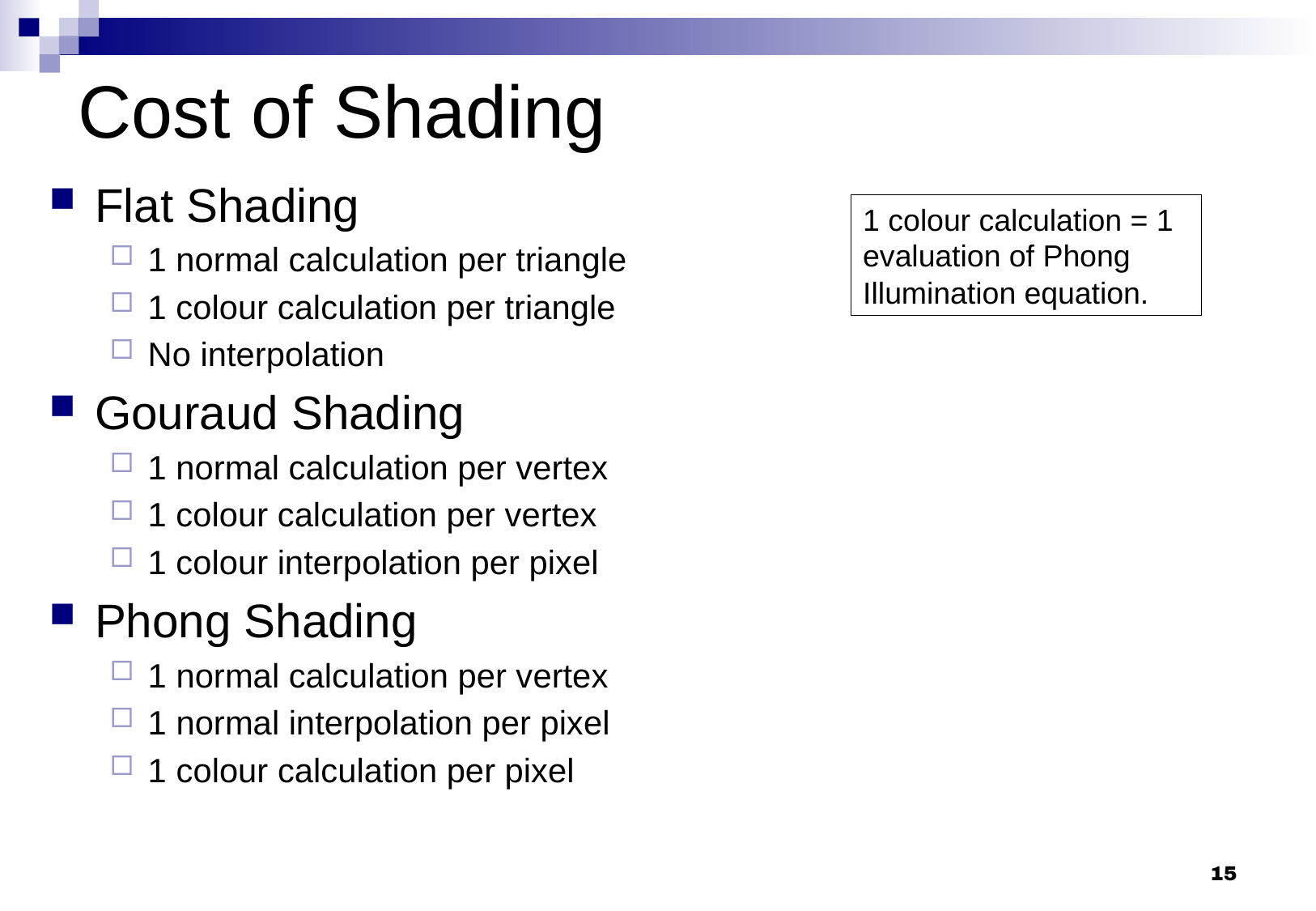

# Cost of Shading
Flat Shading
1 normal calculation per triangle
1 colour calculation per triangle
No interpolation
Gouraud Shading
1 normal calculation per vertex
1 colour calculation per vertex
1 colour interpolation per pixel
Phong Shading
1 normal calculation per vertex
1 normal interpolation per pixel
1 colour calculation per pixel
1 colour calculation = 1 evaluation of Phong Illumination equation.
15